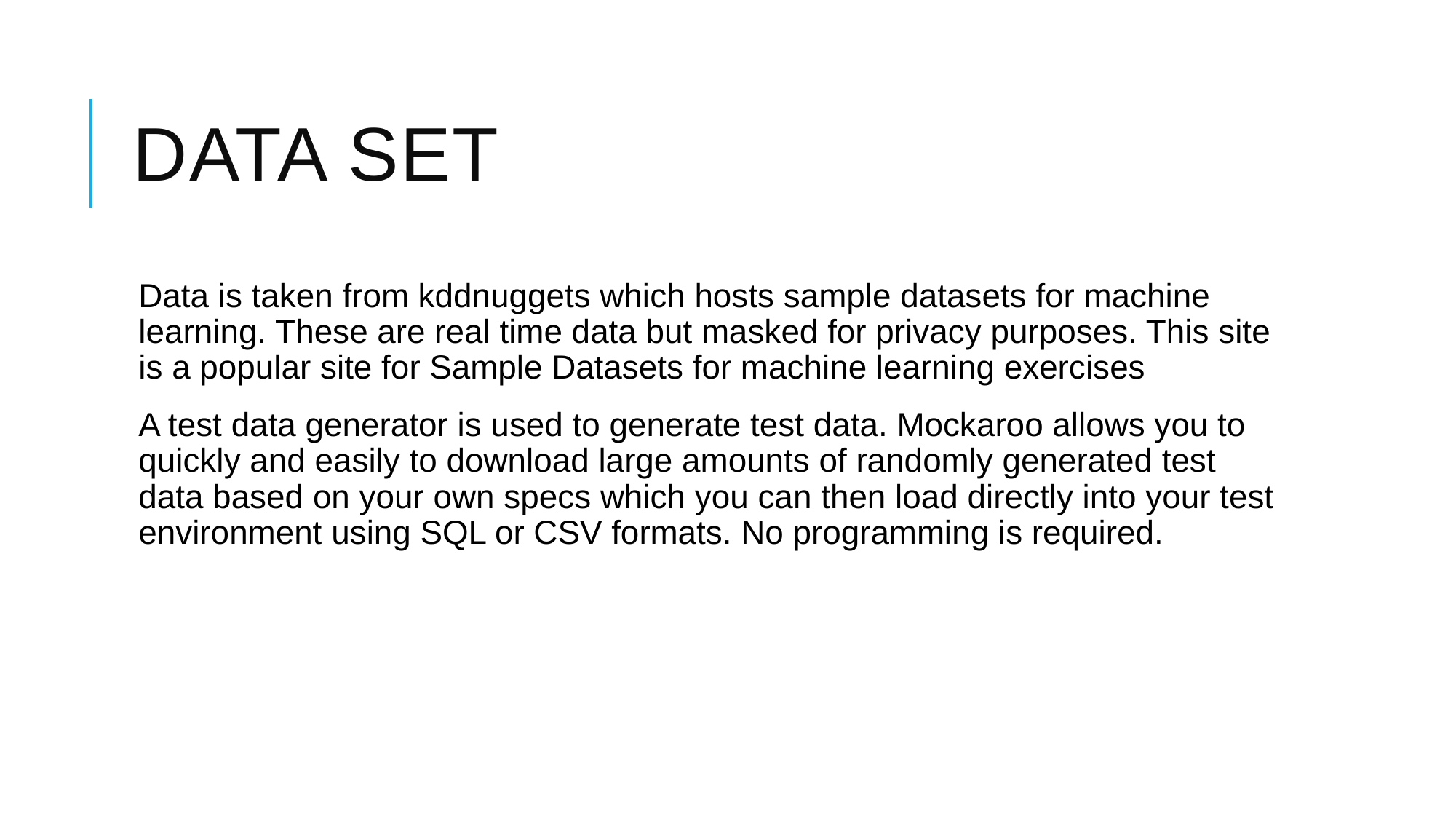

# Data SET
Data is taken from kddnuggets which hosts sample datasets for machine learning. These are real time data but masked for privacy purposes. This site is a popular site for Sample Datasets for machine learning exercises
A test data generator is used to generate test data. Mockaroo allows you to quickly and easily to download large amounts of randomly generated test data based on your own specs which you can then load directly into your test environment using SQL or CSV formats. No programming is required.